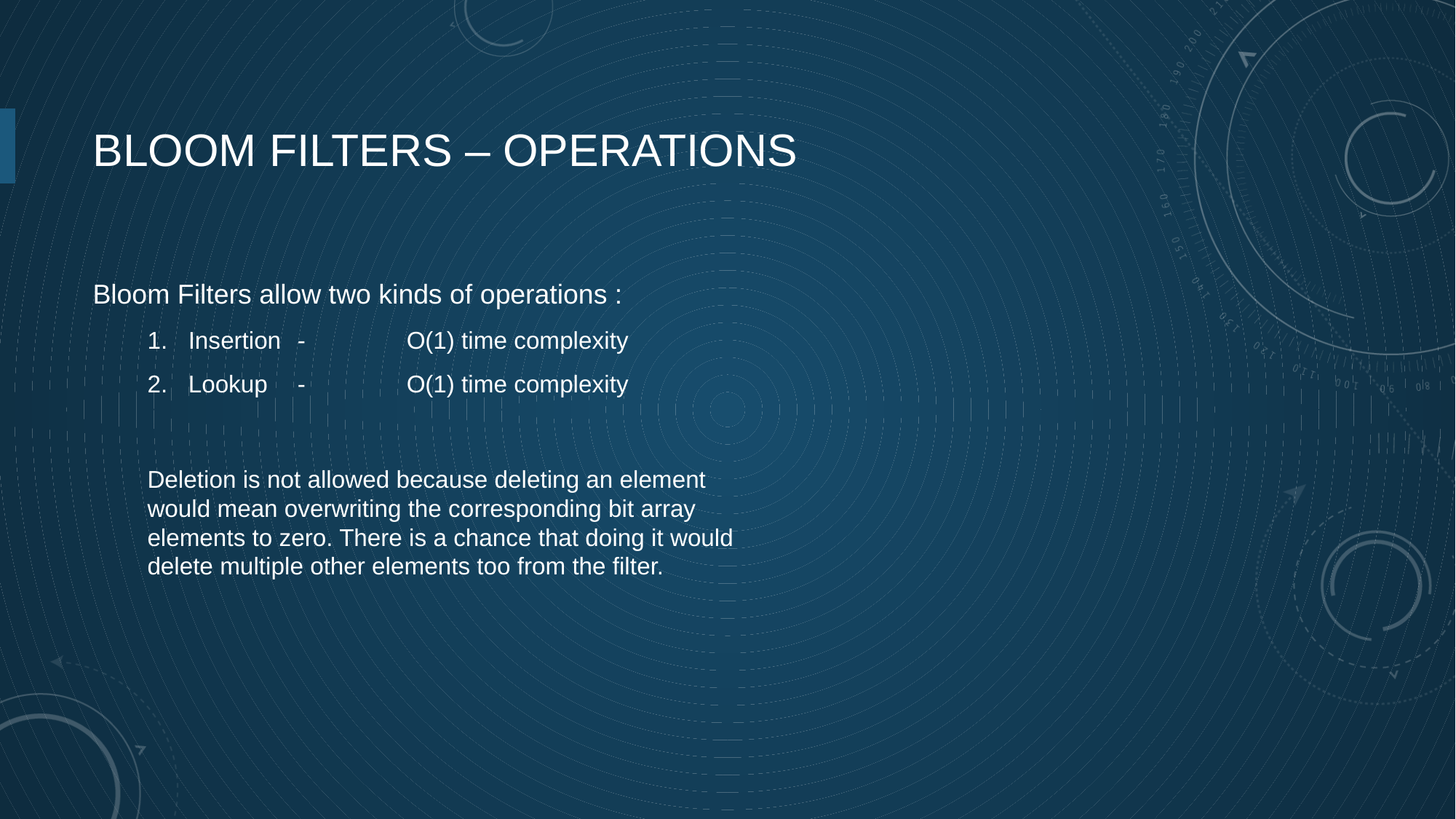

# BLOOM FILTERs – OPERATIONS

Bloom Filters allow two kinds of operations :
Insertion 	-	O(1) time complexity
Lookup	-	O(1) time complexity

Deletion is not allowed because deleting an element would mean overwriting the corresponding bit array elements to zero. There is a chance that doing it would delete multiple other elements too from the filter.